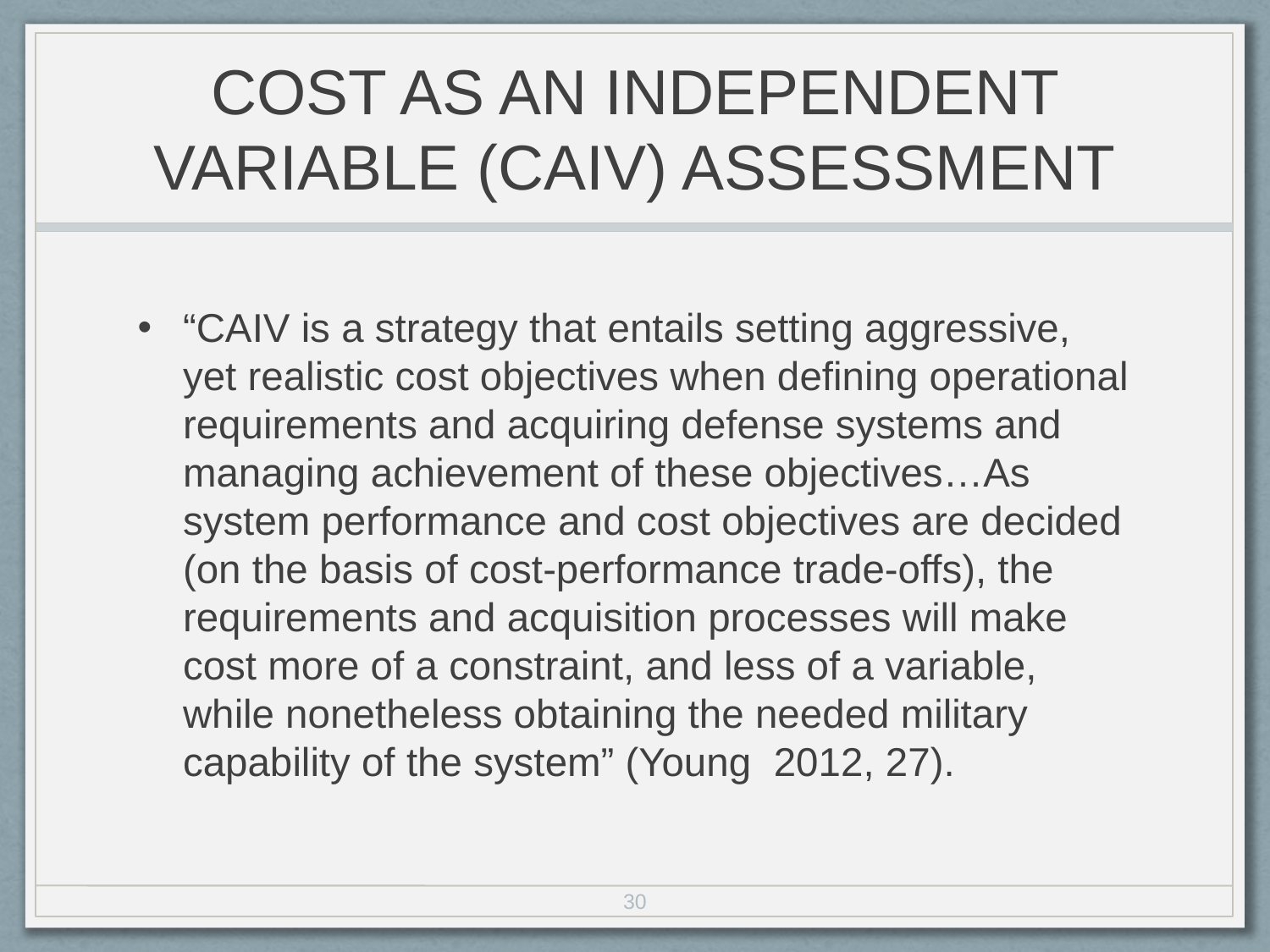

# COST AS AN INDEPENDENT VARIABLE (CAIV) ASSESSMENT
“CAIV is a strategy that entails setting aggressive, yet realistic cost objectives when defining operational requirements and acquiring defense systems and managing achievement of these objectives…As system performance and cost objectives are decided (on the basis of cost-performance trade-offs), the requirements and acquisition processes will make cost more of a constraint, and less of a variable, while nonetheless obtaining the needed military capability of the system” (Young  2012, 27).
30